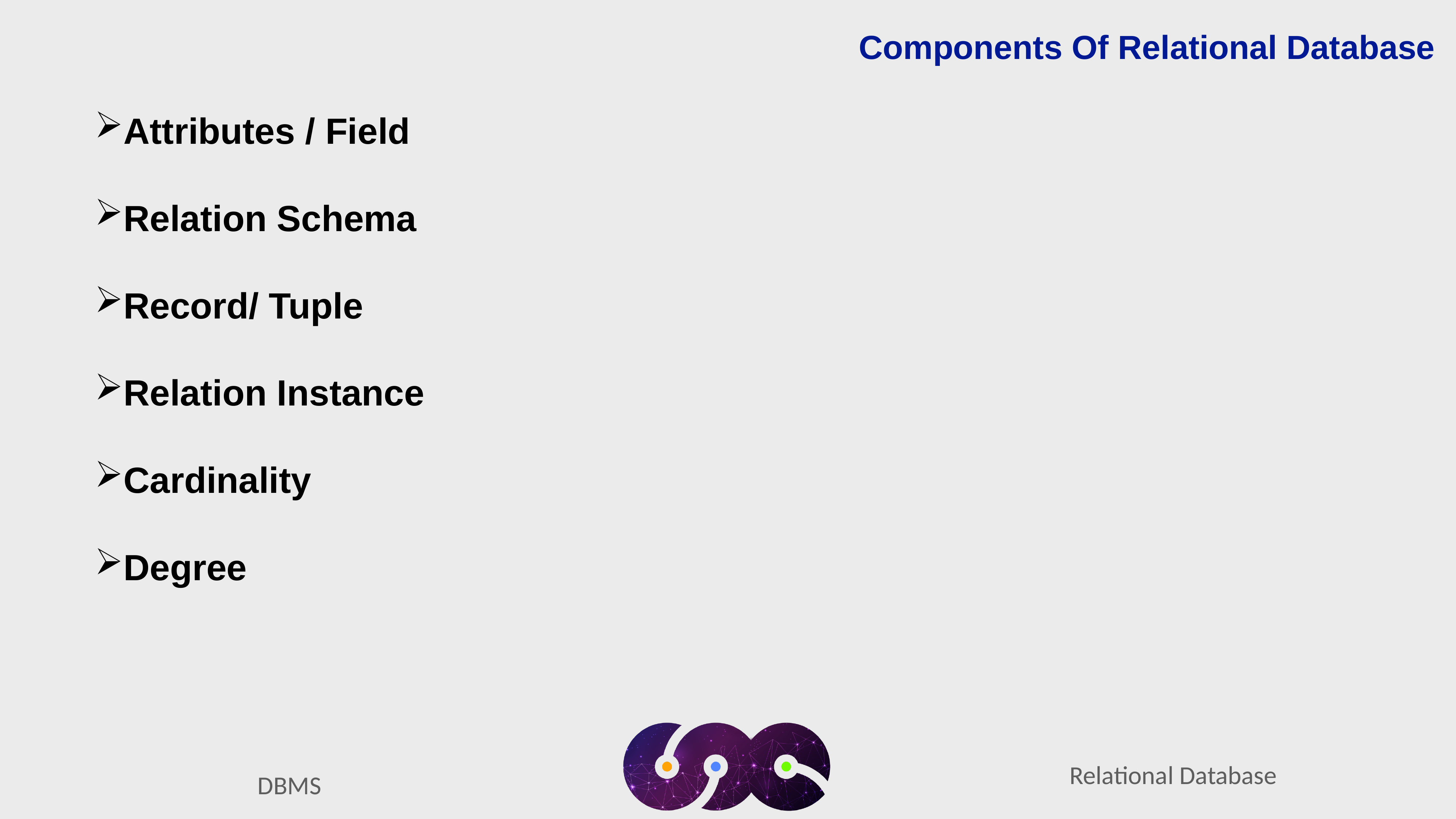

Components Of Relational Database

Attributes / Field

Relation Schema

Record/ Tuple

Relation Instance

Cardinality

Degree

Relational Database
DBMS